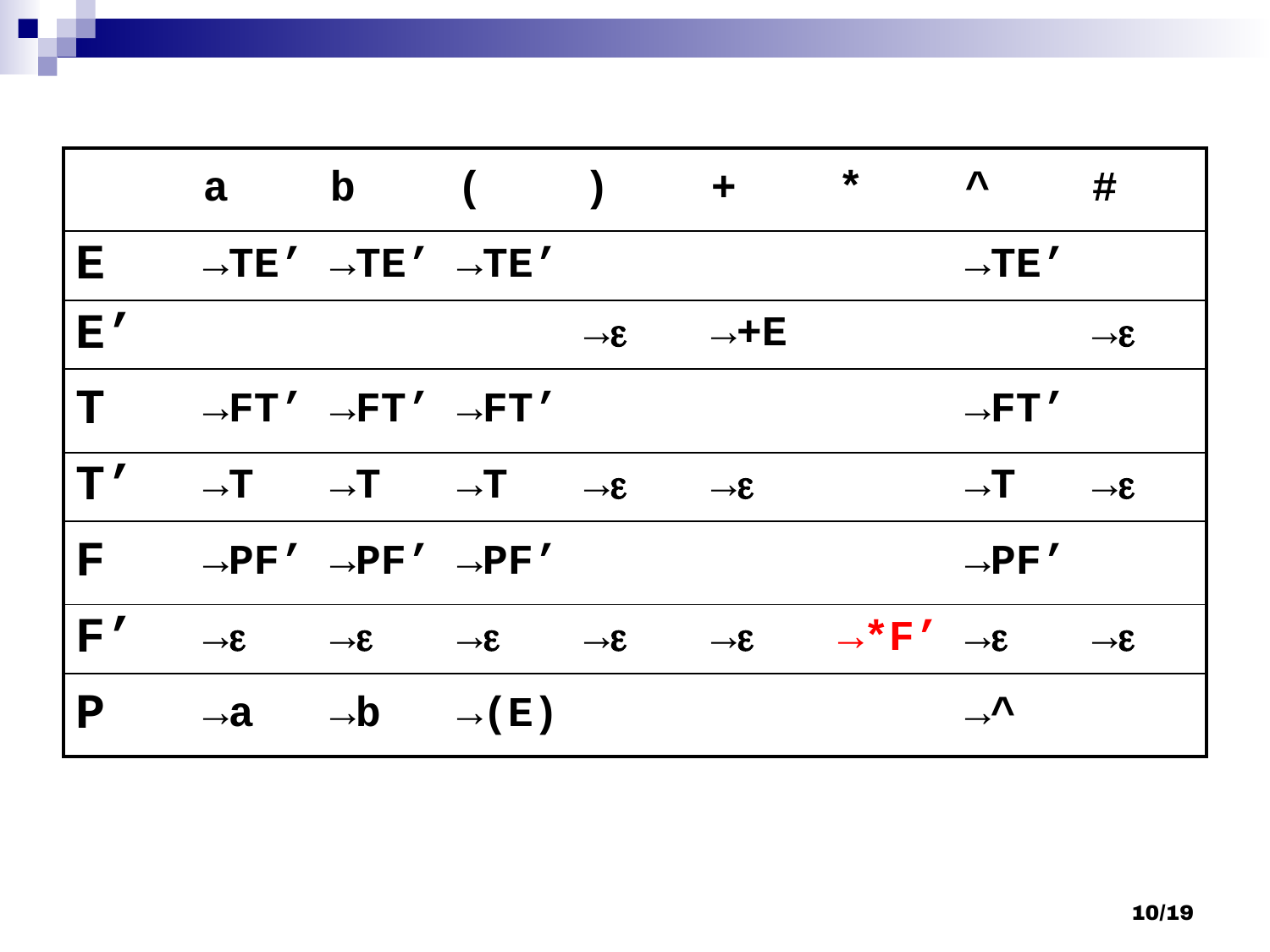

|  | a | b | ( | ) | + | \* | ^ | # |
| --- | --- | --- | --- | --- | --- | --- | --- | --- |
| E | →TE’ | →TE’ | →TE’ |  |  |  | →TE’ |  |
| E’ |  |  |  | →ε | →+E |  |  | →ε |
| T | →FT’ | →FT’ | →FT’ |  |  |  | →FT’ |  |
| T’ | →T | →T | →T | →ε | →ε |  | →T | →ε |
| F | →PF’ | →PF’ | →PF’ |  |  |  | →PF’ |  |
| F’ | →ε | →ε | →ε | →ε | →ε | →\*F’ | →ε | →ε |
| P | →a | →b | →(E) |  |  |  | →^ |  |
10/19